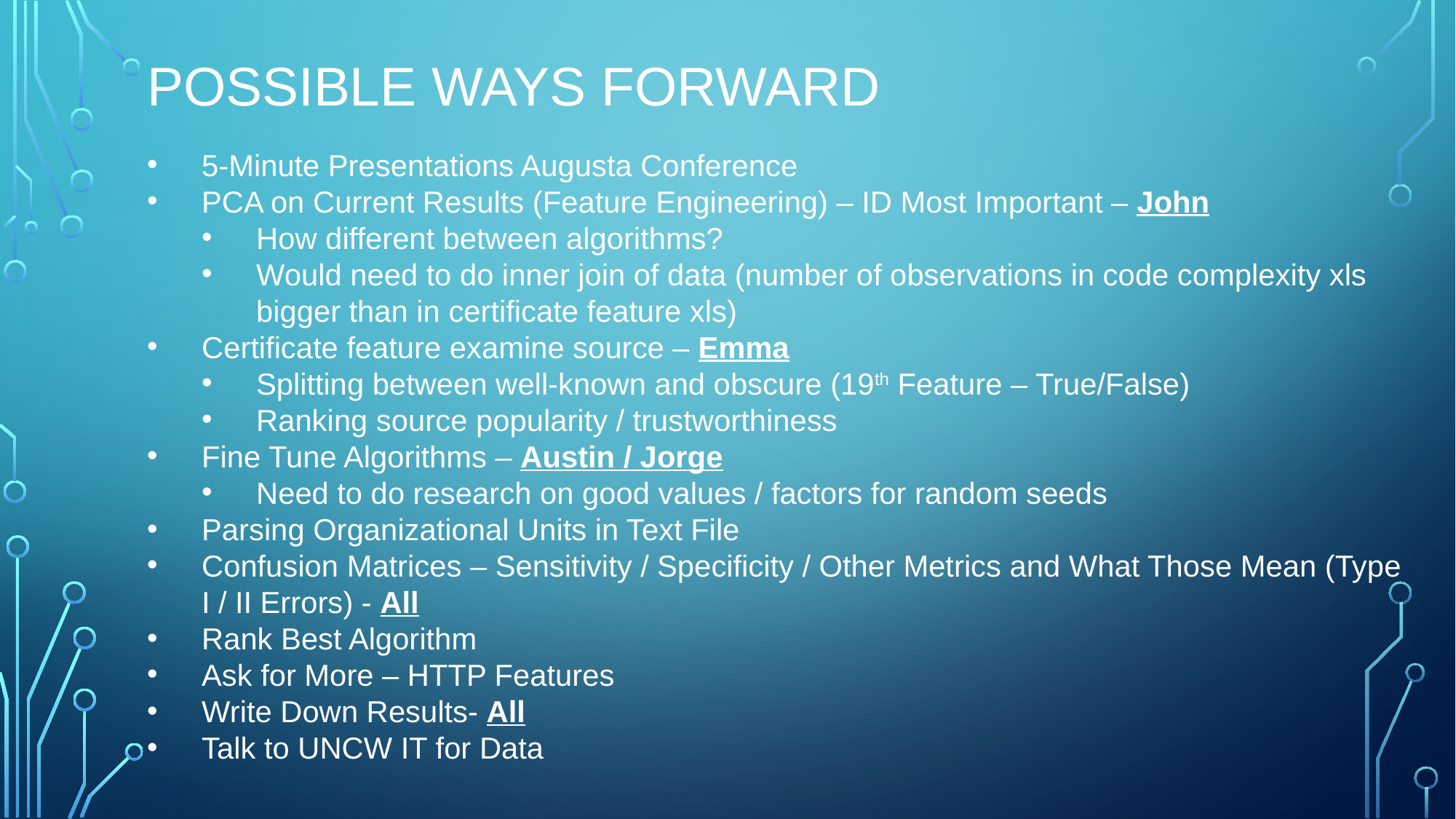

# Possible ways forward
5-Minute Presentations Augusta Conference
PCA on Current Results (Feature Engineering) – ID Most Important – John
How different between algorithms?
Would need to do inner join of data (number of observations in code complexity xls bigger than in certificate feature xls)
Certificate feature examine source – Emma
Splitting between well-known and obscure (19th Feature – True/False)
Ranking source popularity / trustworthiness
Fine Tune Algorithms – Austin / Jorge
Need to do research on good values / factors for random seeds
Parsing Organizational Units in Text File
Confusion Matrices – Sensitivity / Specificity / Other Metrics and What Those Mean (Type I / II Errors) - All
Rank Best Algorithm
Ask for More – HTTP Features
Write Down Results- All
Talk to UNCW IT for Data